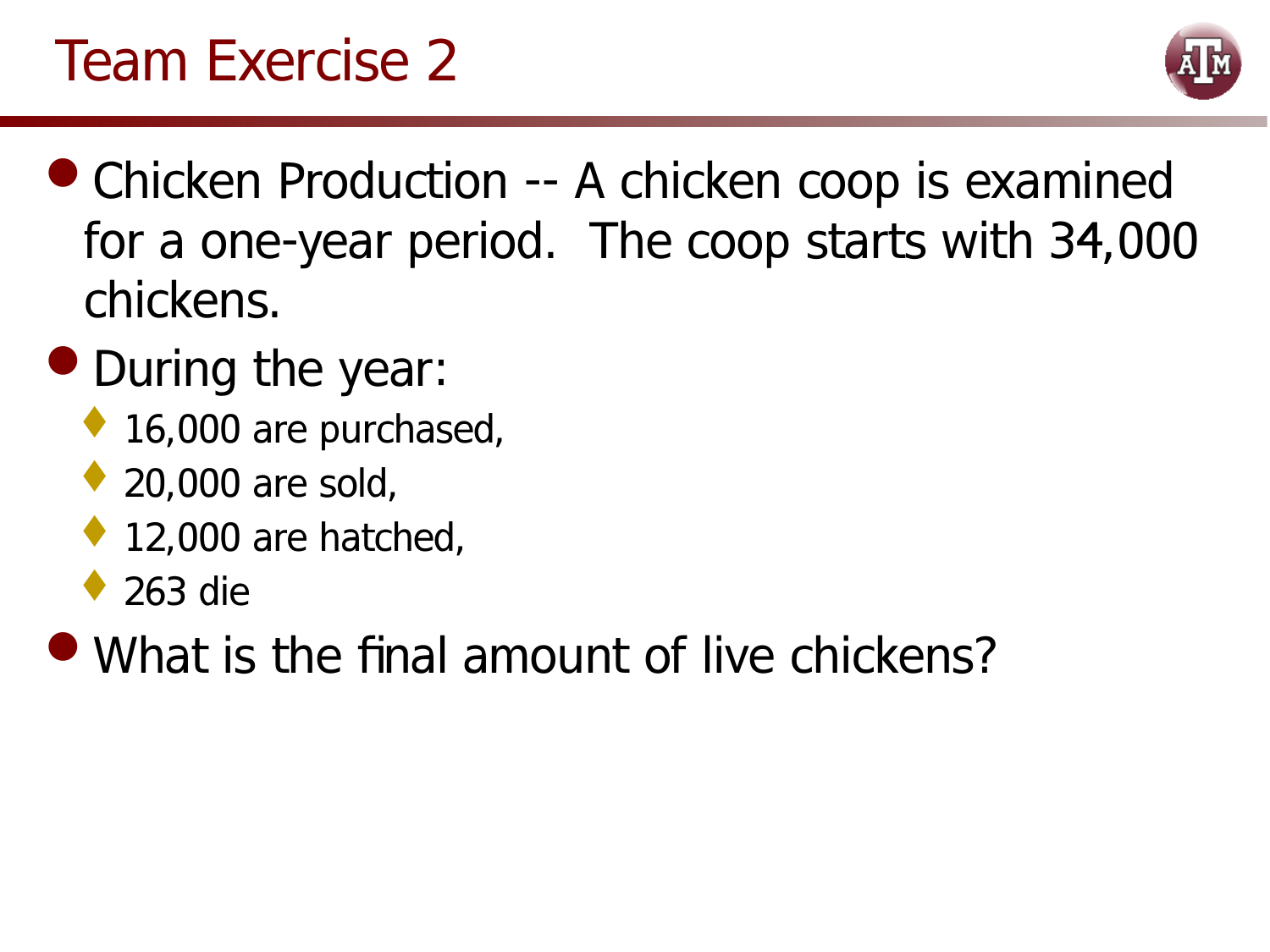

# Team Exercise 2
Chicken Production -- A chicken coop is examined for a one-year period.  The coop starts with 34,000 chickens.
During the year:
16,000 are purchased,
20,000 are sold,
12,000 are hatched,
263 die
What is the final amount of live chickens?